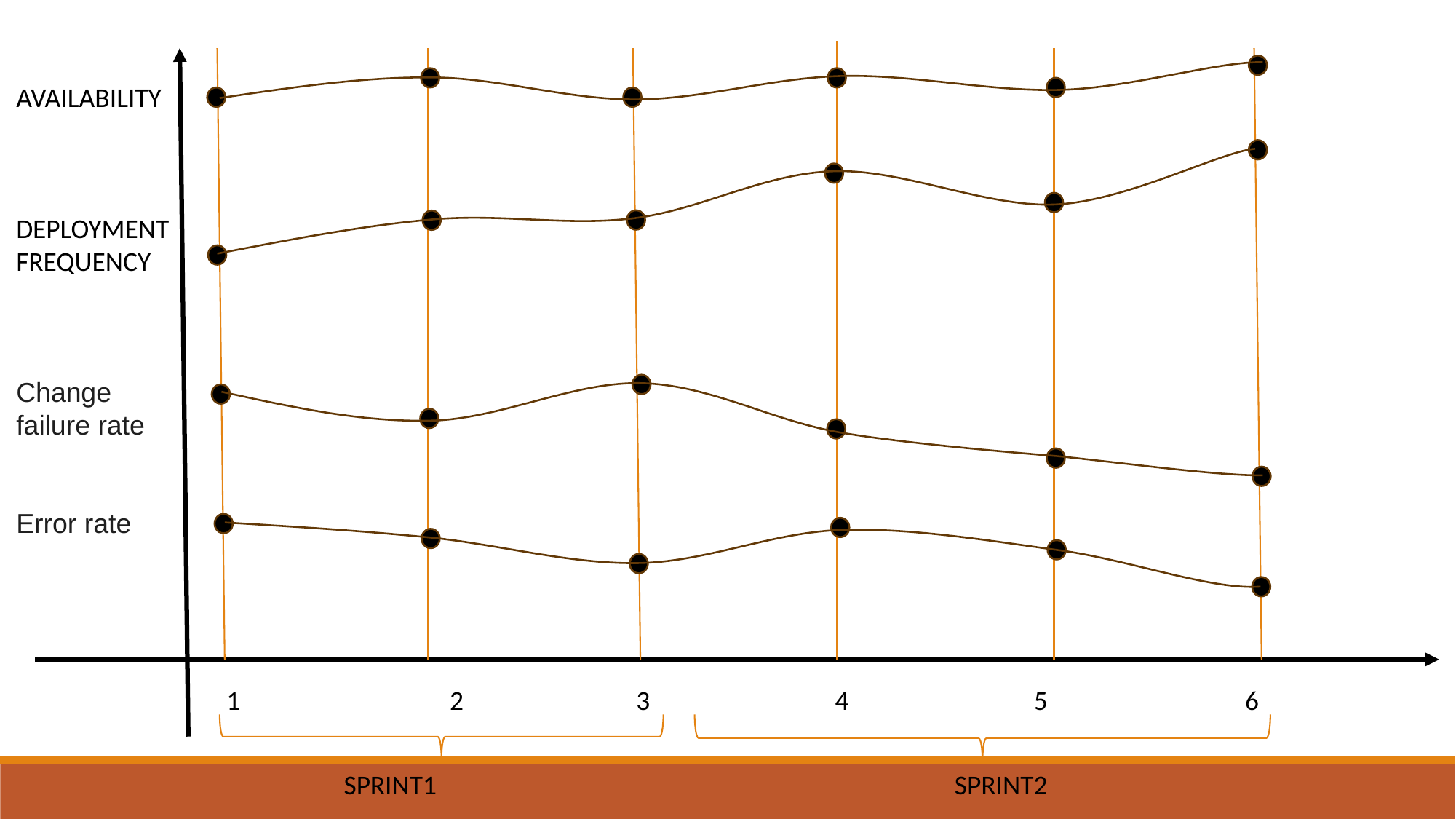

AVAILABILITY

DEPLOYMENT FREQUENCY

Change failure rate

Error rate

   1                                  2                            3                              4                              5                                6
                      SPRINT1                                                                                    SPRINT2